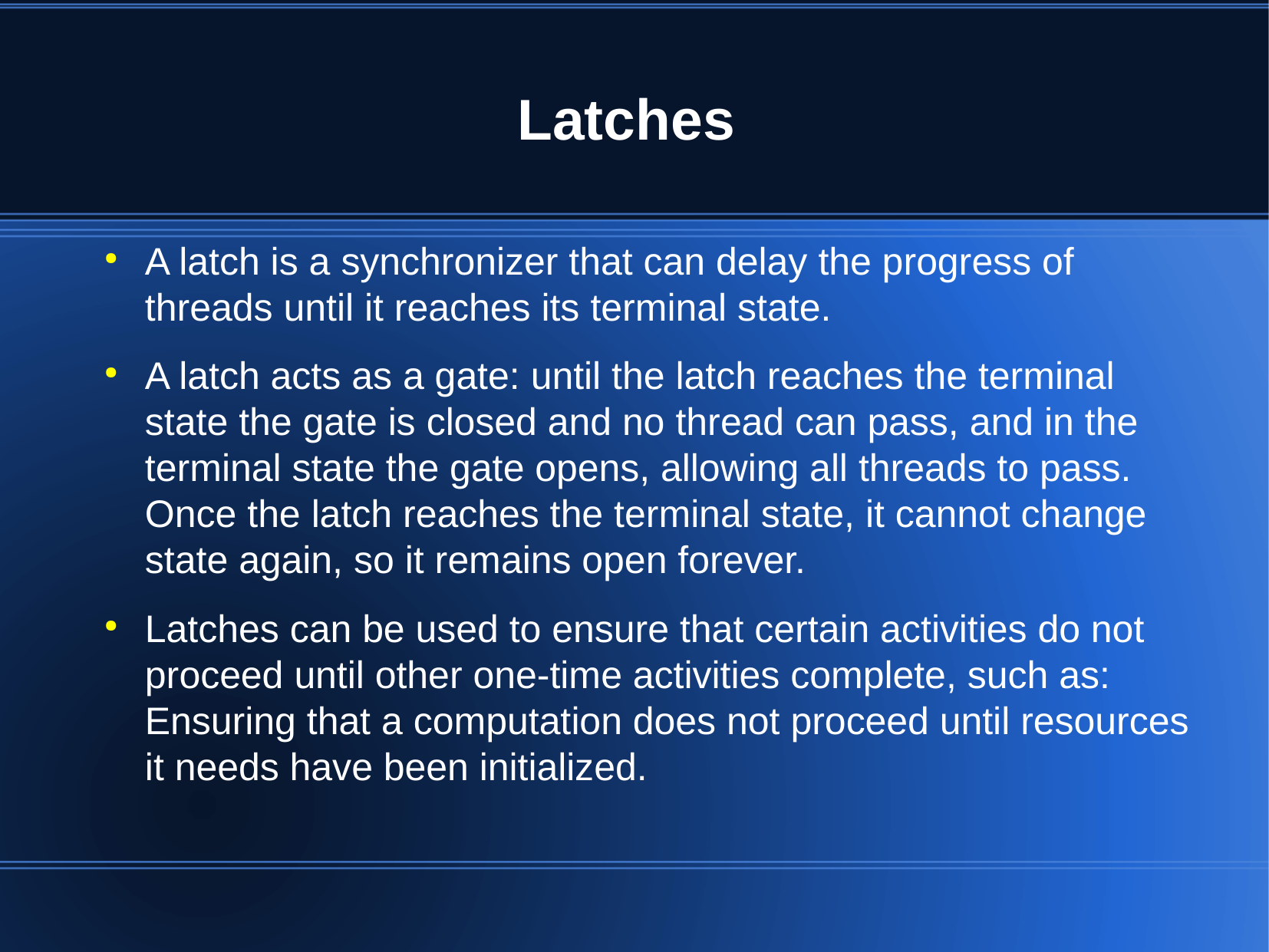

Latches
A latch is a synchronizer that can delay the progress of threads until it reaches its terminal state.
A latch acts as a gate: until the latch reaches the terminal state the gate is closed and no thread can pass, and in the terminal state the gate opens, allowing all threads to pass. Once the latch reaches the terminal state, it cannot change state again, so it remains open forever.
Latches can be used to ensure that certain activities do not proceed until other one-time activities complete, such as: Ensuring that a computation does not proceed until resources it needs have been initialized.